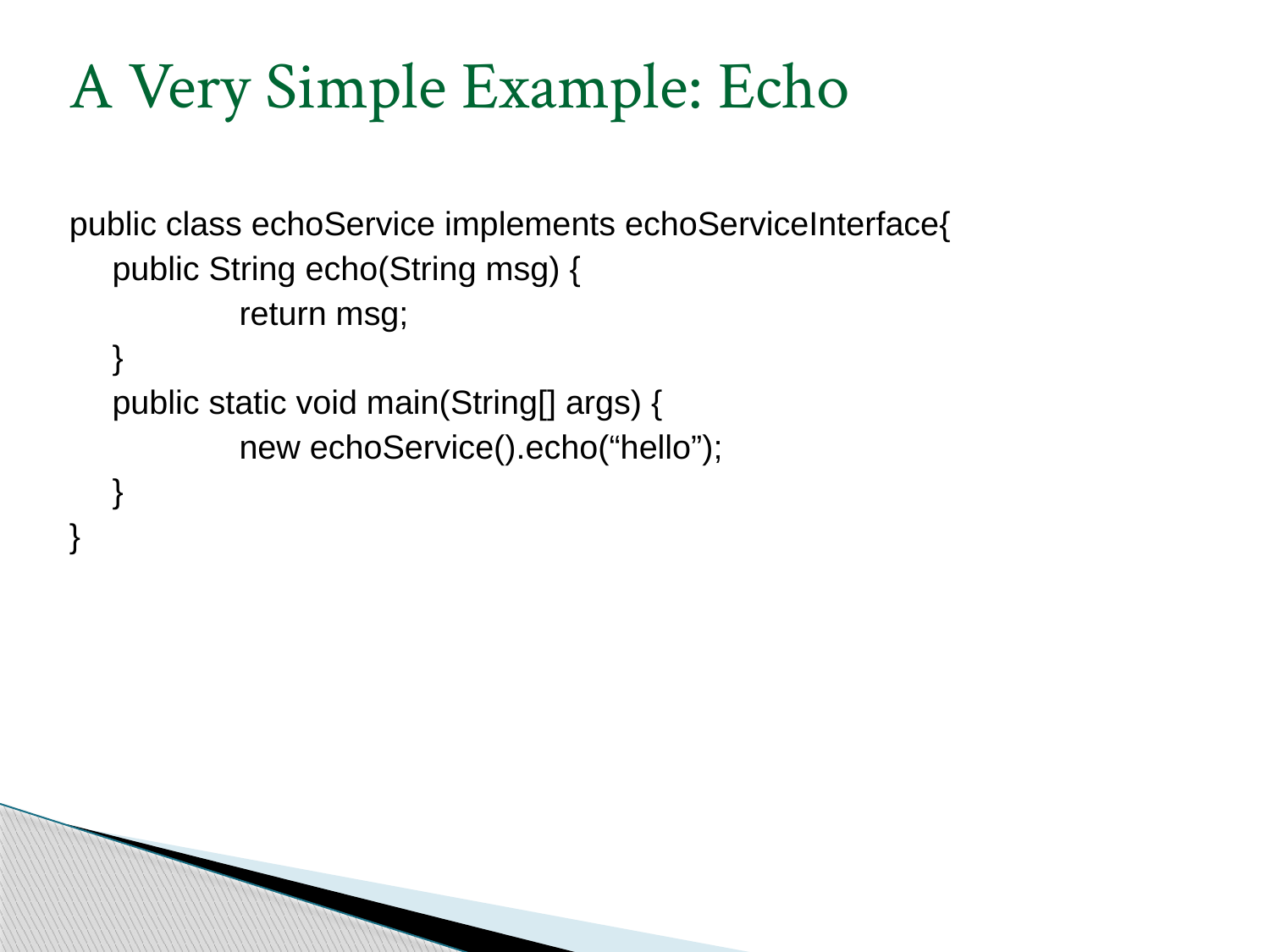

A Very Simple Example: Echo
public class echoService implements echoServiceInterface{
	public String echo(String msg) {
		return msg;
	}
	public static void main(String[] args) {
		new echoService().echo(“hello”);
	}
}